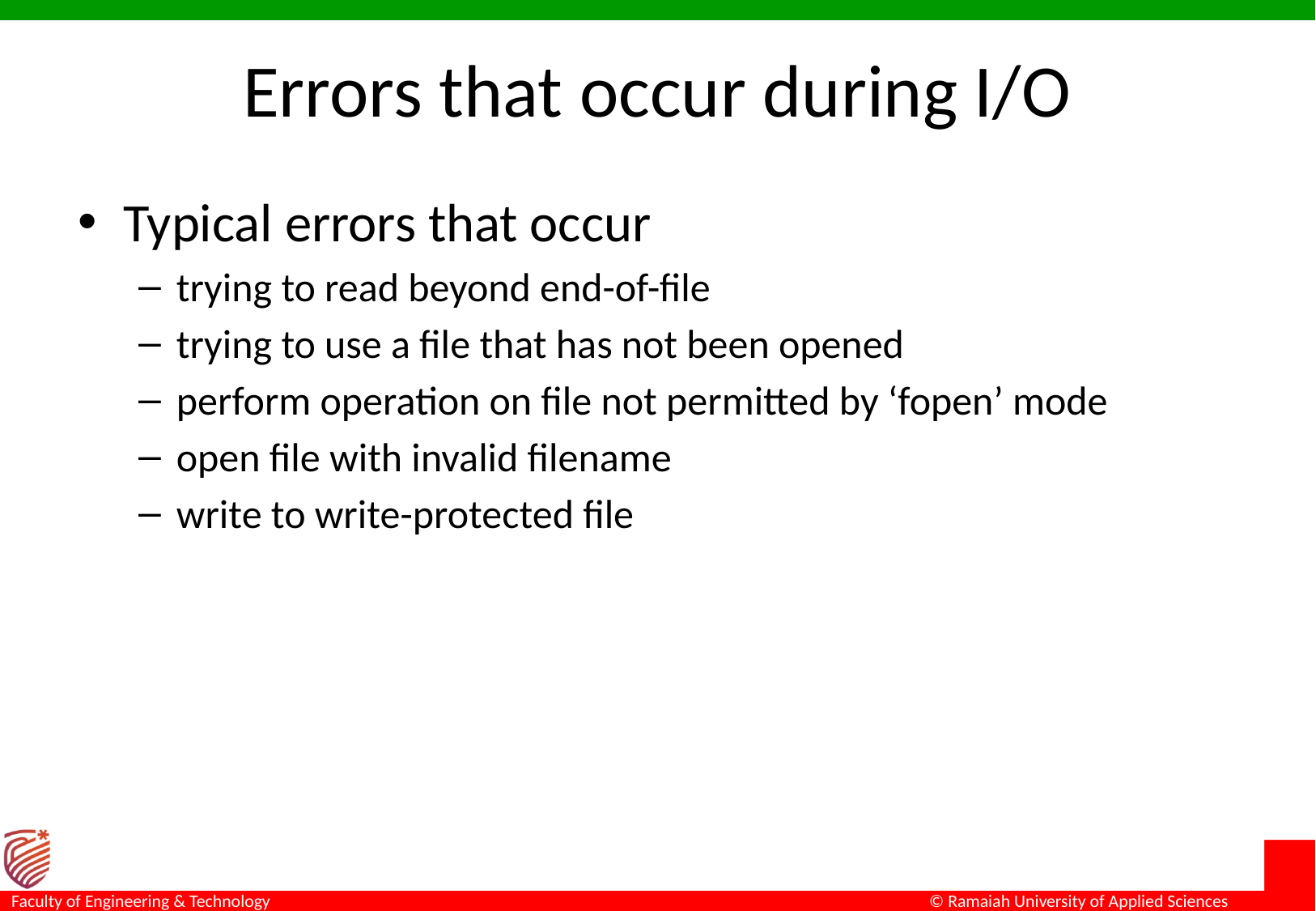

# Errors that occur during I/O
Typical errors that occur
trying to read beyond end-of-file
trying to use a file that has not been opened
perform operation on file not permitted by ‘fopen’ mode
open file with invalid filename
write to write-protected file